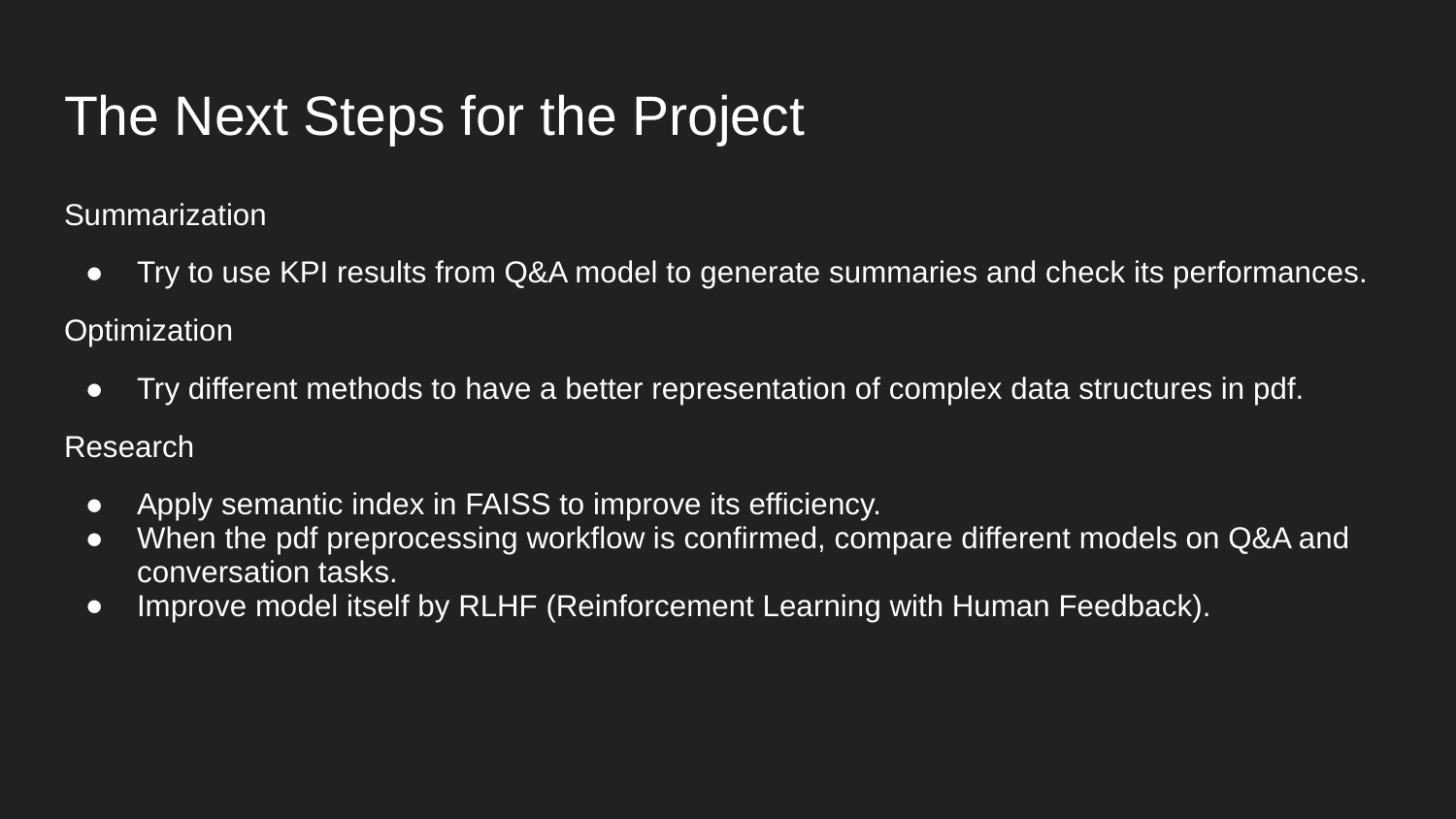

# The Next Steps for the Project

Summarization
Try to use KPI results from Q&A model to generate summaries and check its performances.
Optimization
Try different methods to have a better representation of complex data structures in pdf.
Research
Apply semantic index in FAISS to improve its efficiency.
When the pdf preprocessing workflow is confirmed, compare different models on Q&A and conversation tasks.
Improve model itself by RLHF (Reinforcement Learning with Human Feedback).